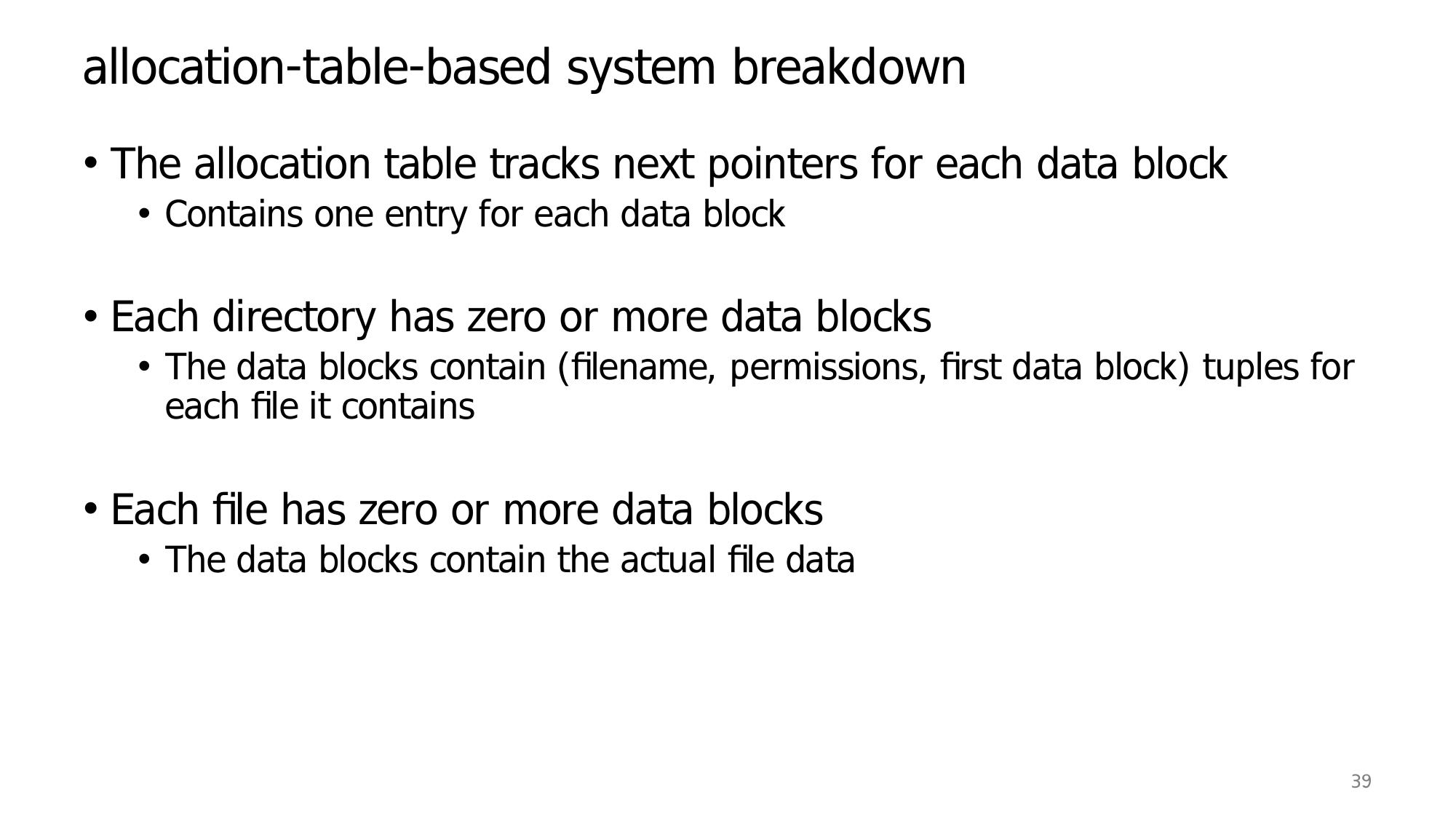

# allocation-table-based system breakdown
The allocation table tracks next pointers for each data block
Contains one entry for each data block
Each directory has zero or more data blocks
The data blocks contain (filename, permissions, first data block) tuples for each file it contains
Each file has zero or more data blocks
The data blocks contain the actual file data

39